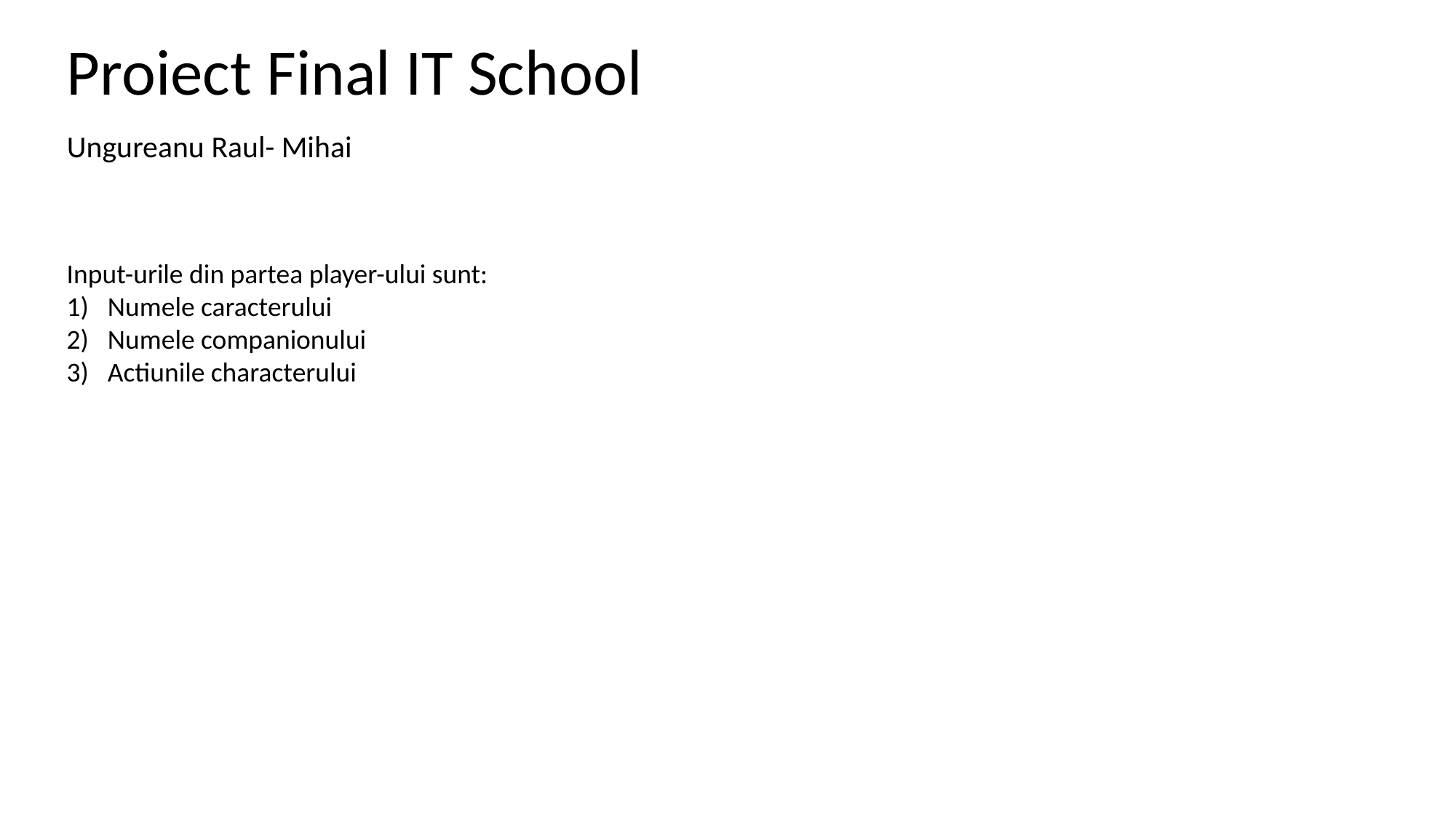

# Proiect Final IT School
Ungureanu Raul- Mihai
Input-urile din partea player-ului sunt:
Numele caracterului
Numele companionului
Actiunile characterului